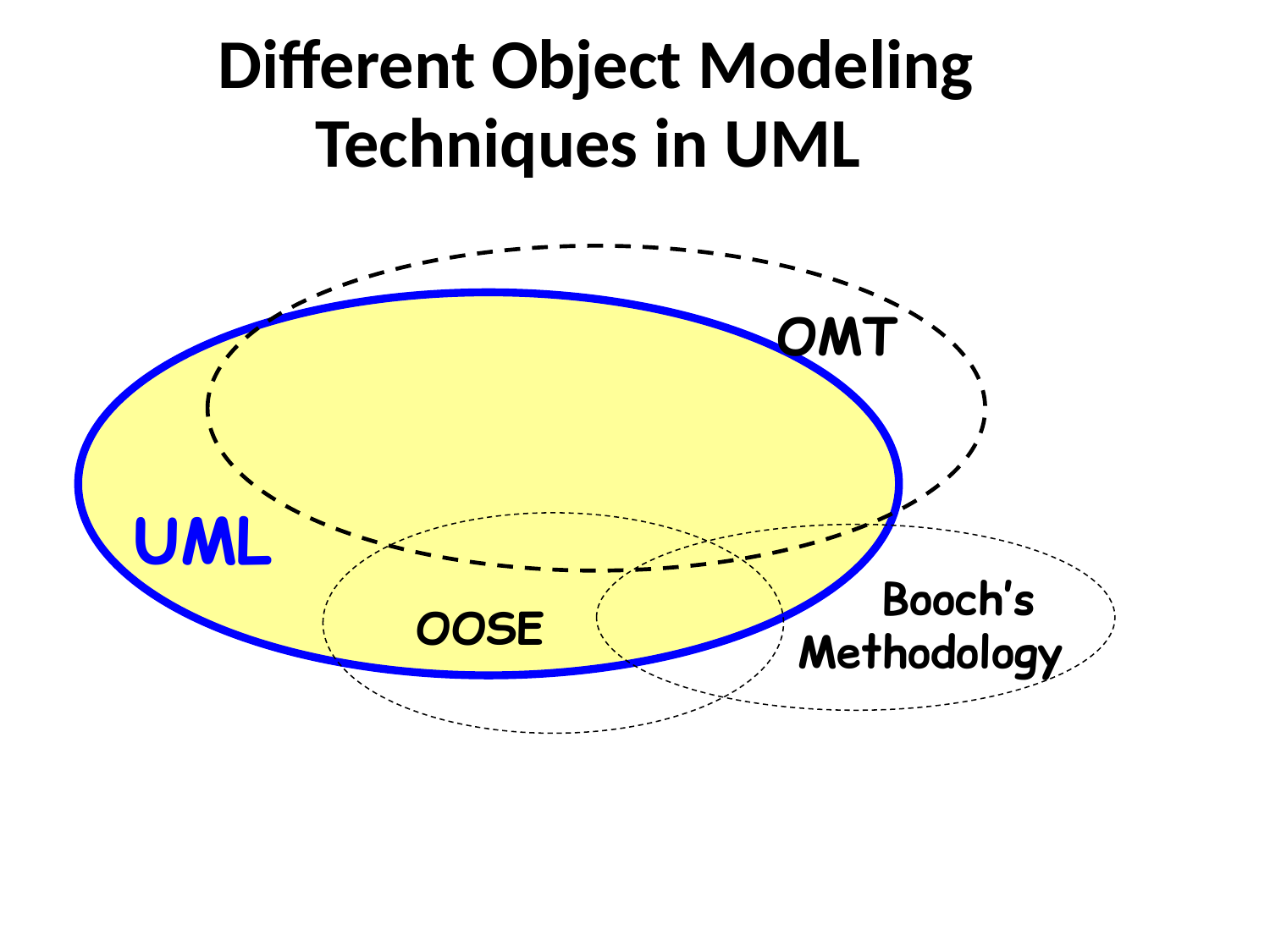

# Different Object Modeling Techniques in UML

OMT
UML

     Booch’s
Methodology
OOSE